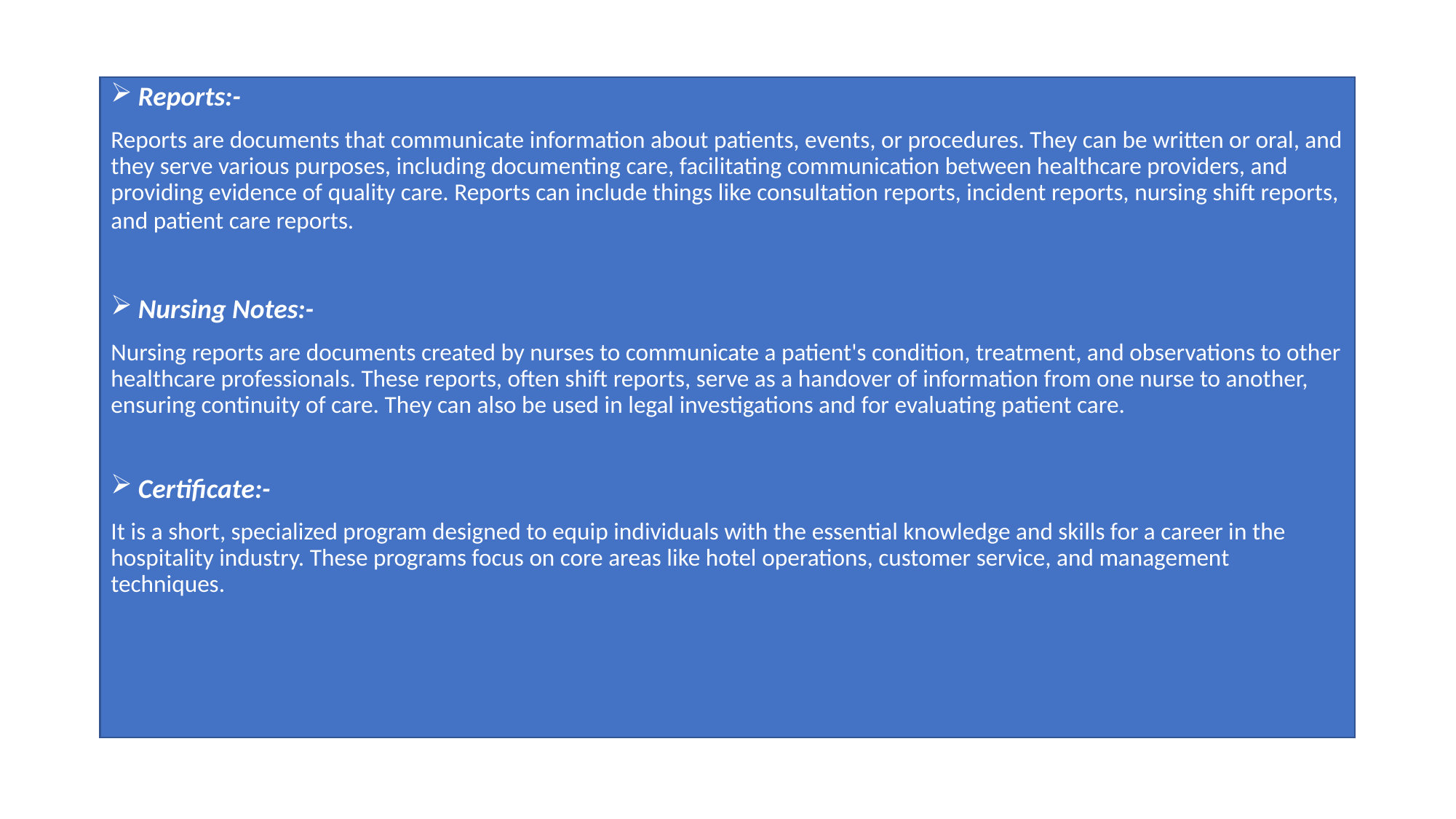

Reports:-
Reports are documents that communicate information about patients, events, or procedures. They can be written or oral, and they serve various purposes, including documenting care, facilitating communication between healthcare providers, and providing evidence of quality care. Reports can include things like consultation reports, incident reports, nursing shift reports, and patient care reports.

Nursing Notes:-
Nursing reports are documents created by nurses to communicate a patient's condition, treatment, and observations to other healthcare professionals. These reports, often shift reports, serve as a handover of information from one nurse to another, ensuring continuity of care. They can also be used in legal investigations and for evaluating patient care.

Certificate:-
It is a short, specialized program designed to equip individuals with the essential knowledge and skills for a career in the hospitality industry. These programs focus on core areas like hotel operations, customer service, and management techniques.